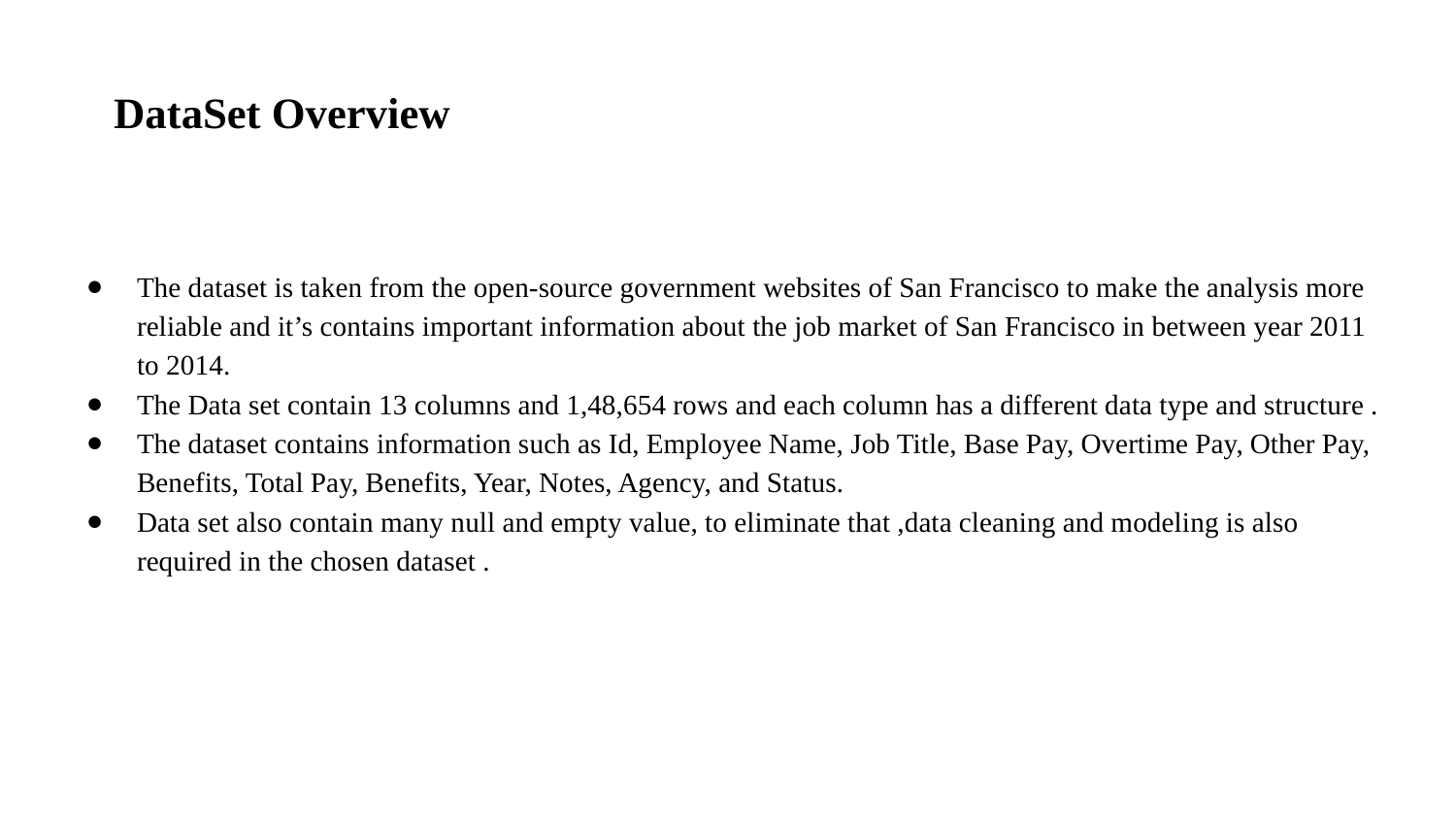

# DataSet Overview
The dataset is taken from the open-source government websites of San Francisco to make the analysis more reliable and it’s contains important information about the job market of San Francisco in between year 2011 to 2014.
The Data set contain 13 columns and 1,48,654 rows and each column has a different data type and structure .
The dataset contains information such as Id, Employee Name, Job Title, Base Pay, Overtime Pay, Other Pay, Benefits, Total Pay, Benefits, Year, Notes, Agency, and Status.
Data set also contain many null and empty value, to eliminate that ,data cleaning and modeling is also required in the chosen dataset .